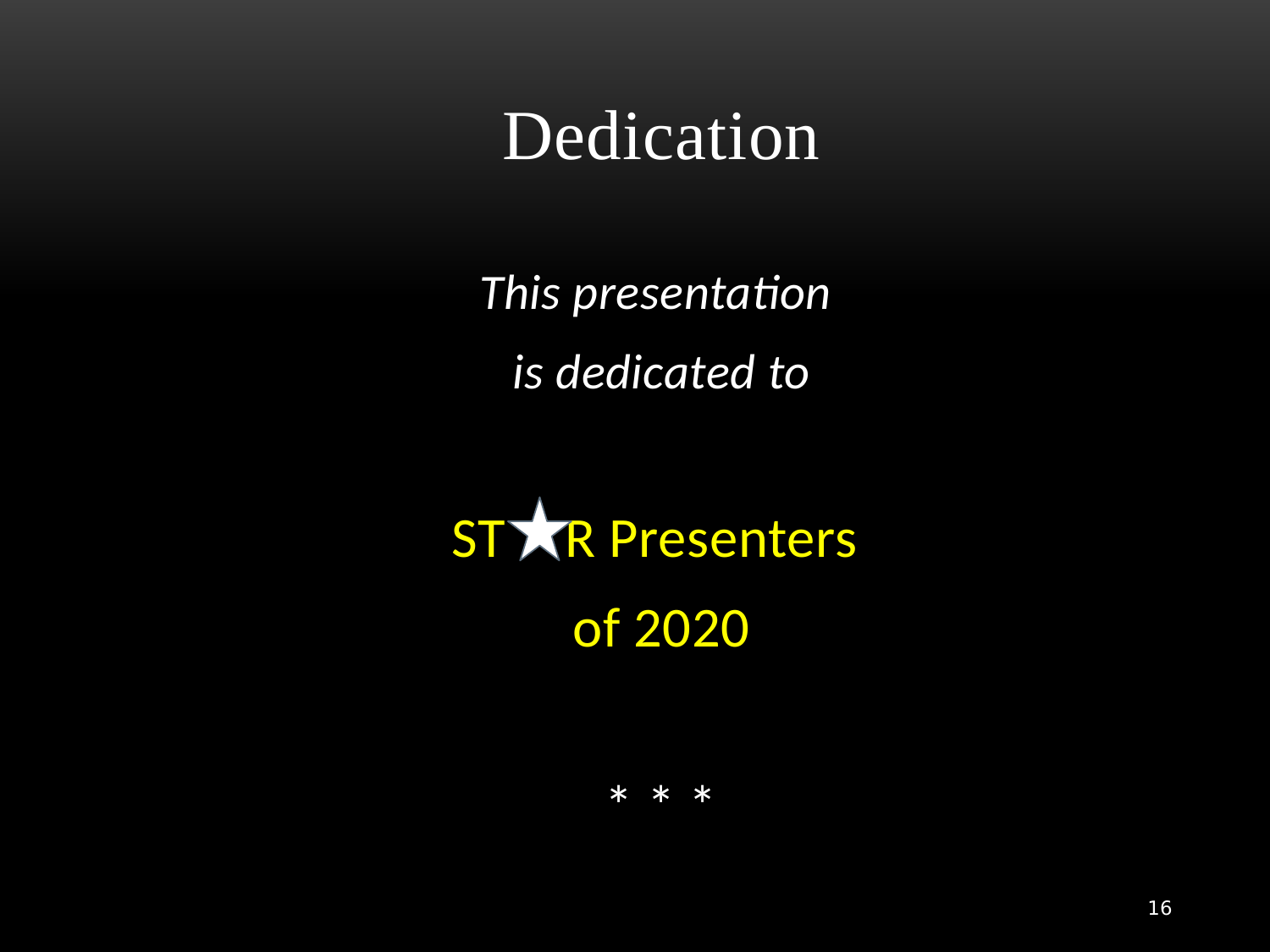

# Dedication
This presentation
is dedicated to

ST     R Presenters
of 2020

* * *

16